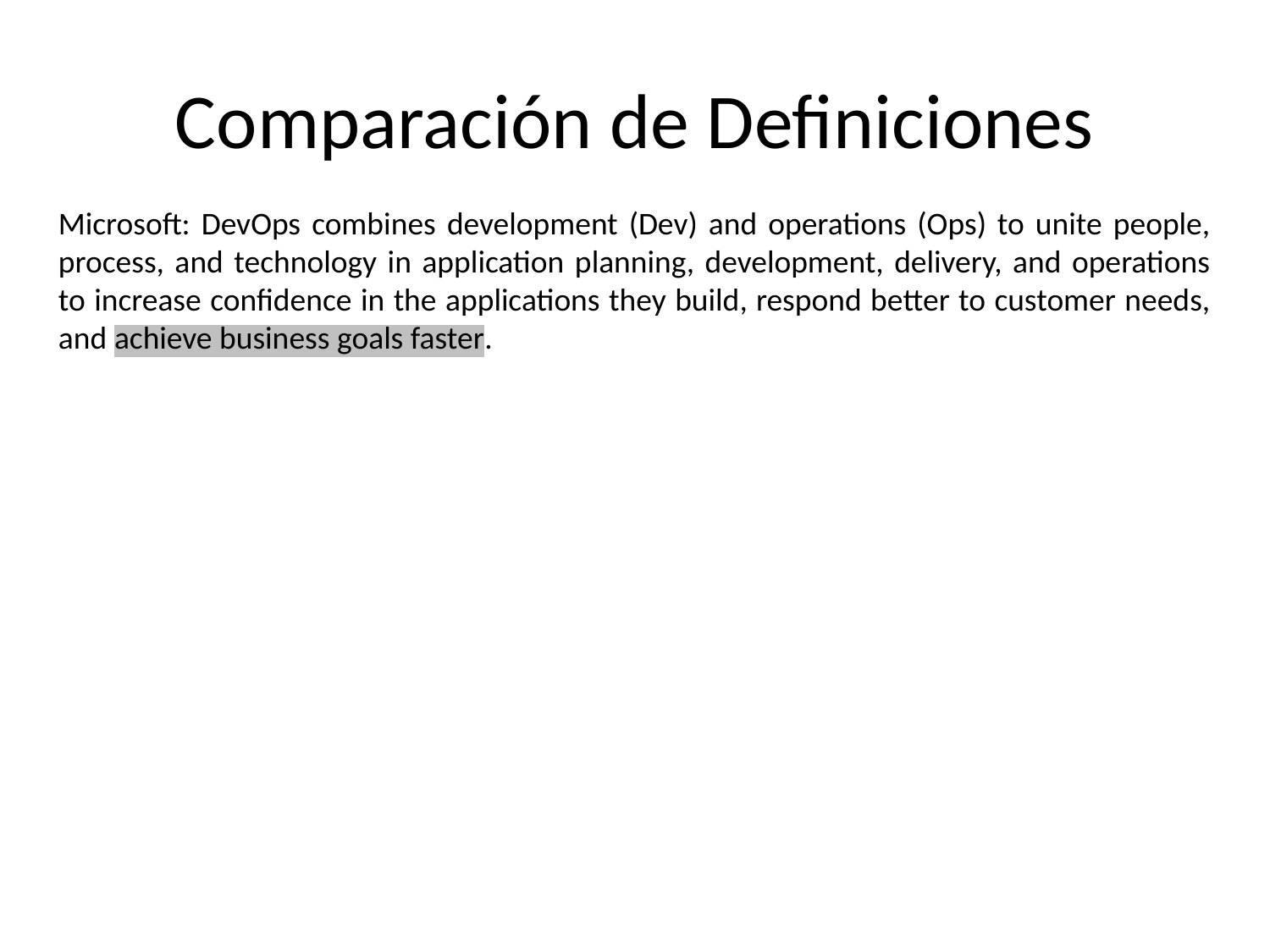

# Comparación de Definiciones
Microsoft: DevOps combines development (Dev) and operations (Ops) to unite people, process, and technology in application planning, development, delivery, and operations to increase confidence in the applications they build, respond better to customer needs, and achieve business goals faster.